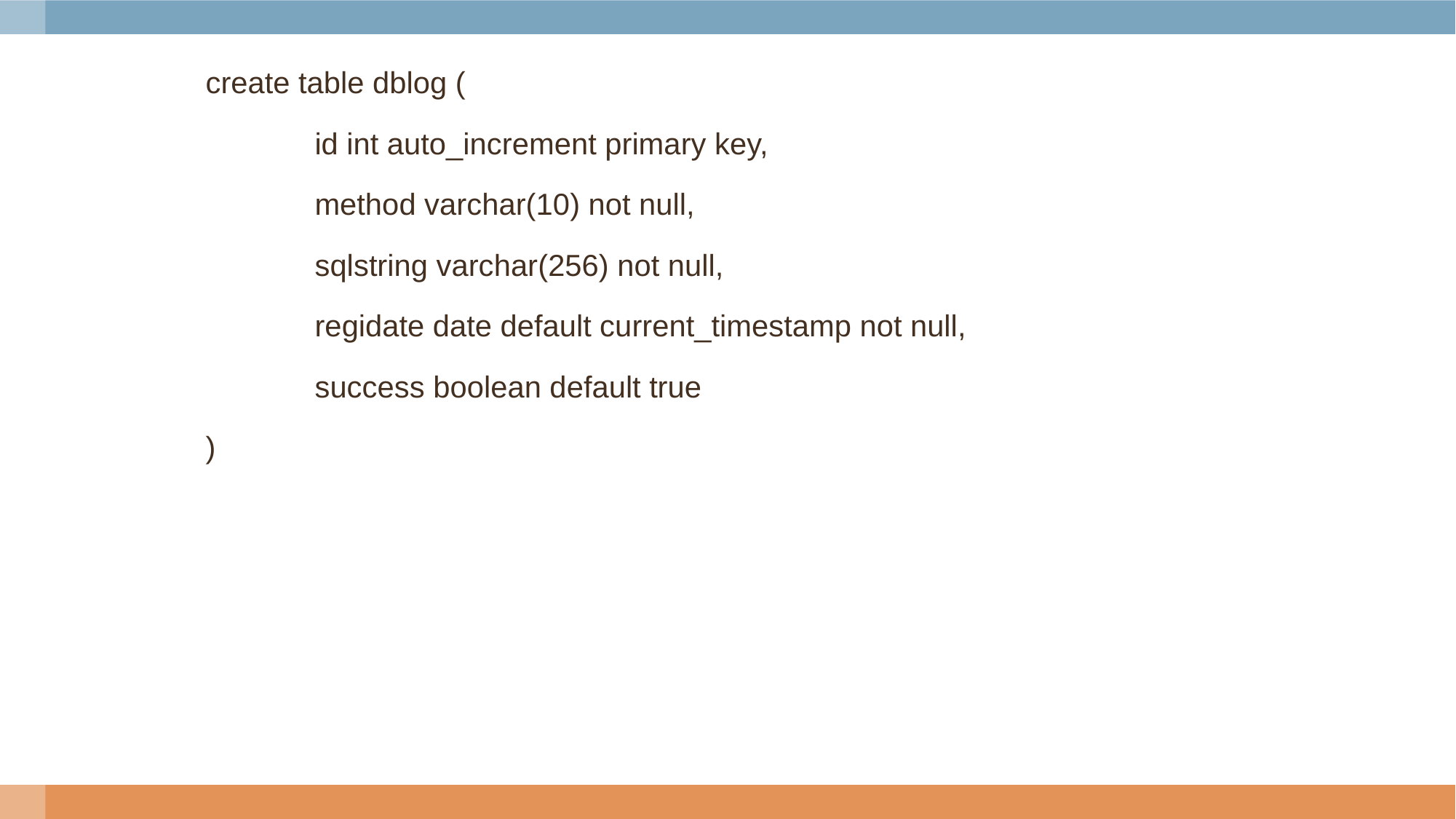

create table dblog (
	id int auto_increment primary key,
	method varchar(10) not null,
	sqlstring varchar(256) not null,
	regidate date default current_timestamp not null,
	success boolean default true
)